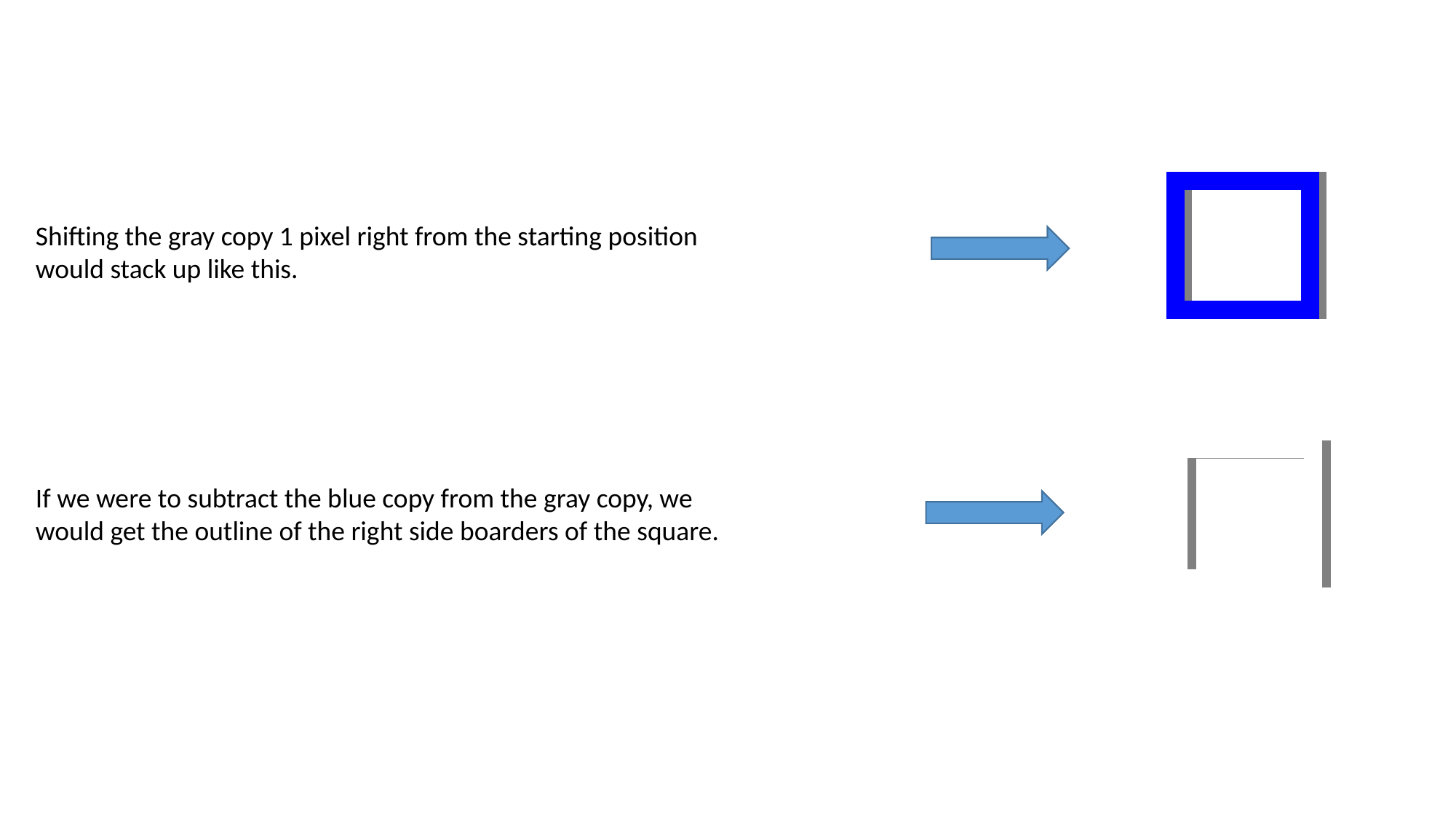

Shifting the gray copy 1 pixel right from the starting position would stack up like this.

If we were to subtract the blue copy from the gray copy, we would get the outline of the right side boarders of the square.